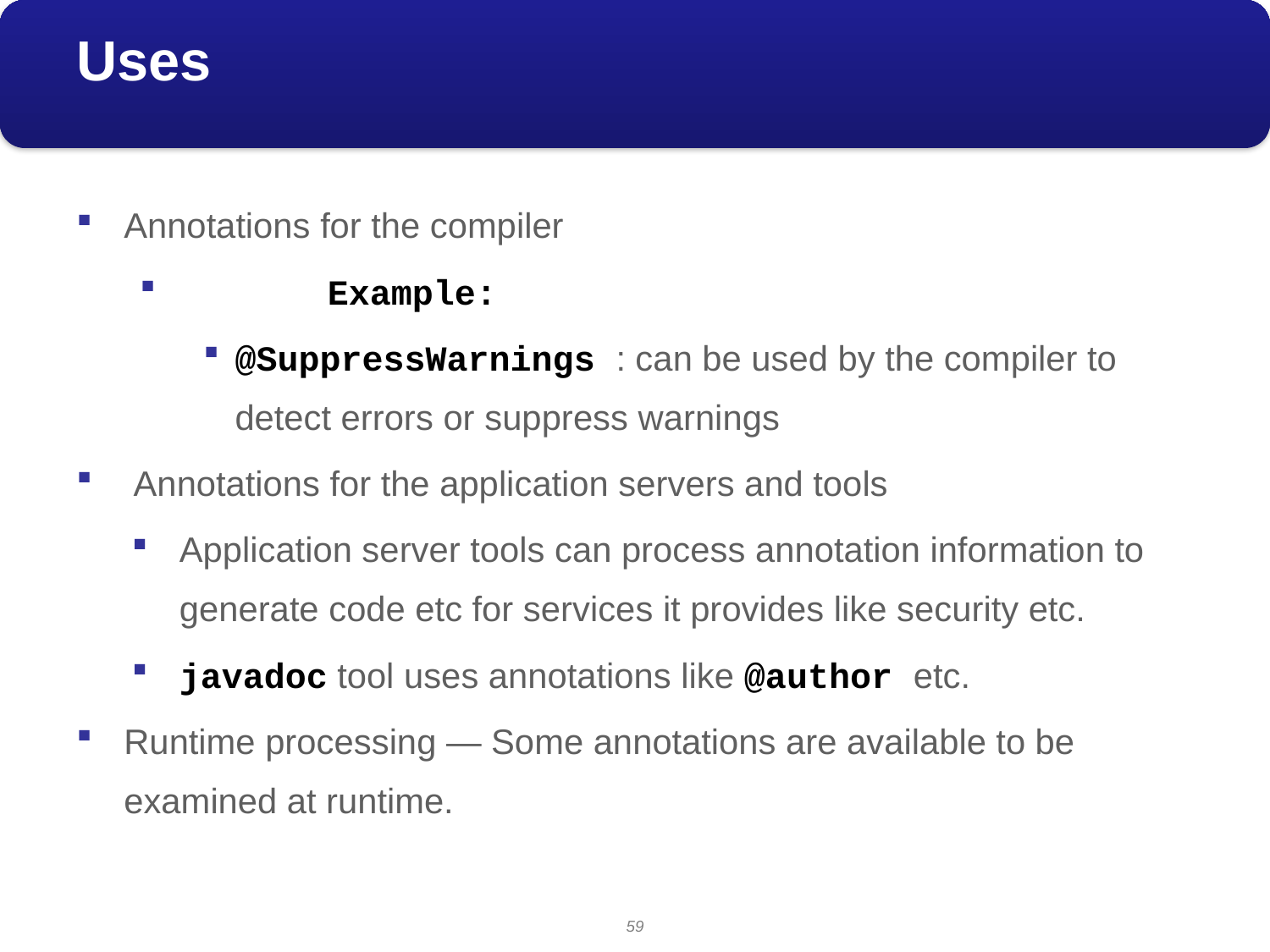

# Uses
Annotations for the compiler
	 Example:
@SuppressWarnings : can be used by the compiler to detect errors or suppress warnings
 Annotations for the application servers and tools
Application server tools can process annotation information to generate code etc for services it provides like security etc.
javadoc tool uses annotations like @author etc.
Runtime processing — Some annotations are available to be examined at runtime.
59